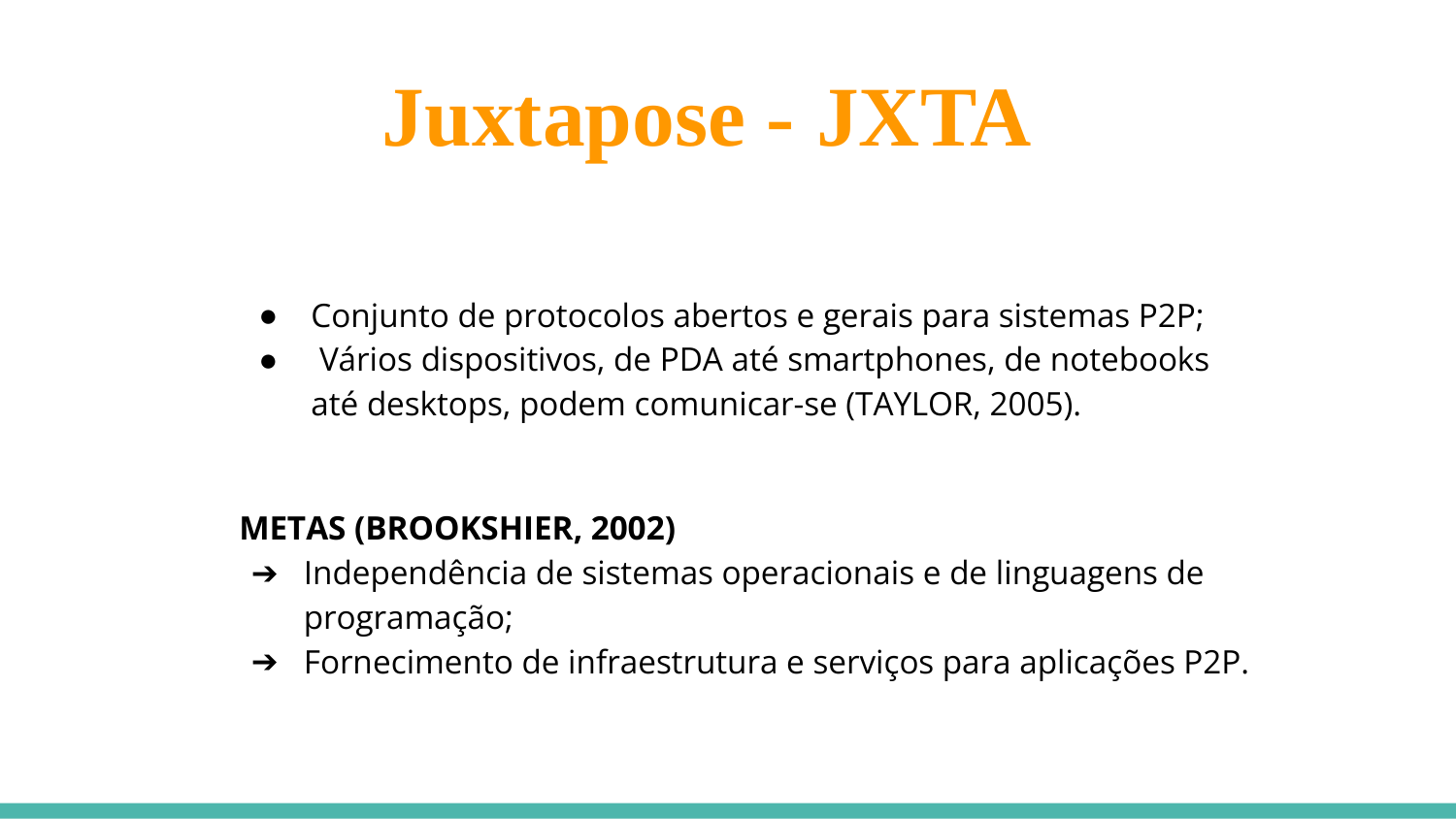

Juxtapose - JXTA
Conjunto de protocolos abertos e gerais para sistemas P2P;
 Vários dispositivos, de PDA até smartphones, de notebooks até desktops, podem comunicar-se (TAYLOR, 2005).
 METAS (BROOKSHIER, 2002)
Independência de sistemas operacionais e de linguagens de programação;
Fornecimento de infraestrutura e serviços para aplicações P2P.